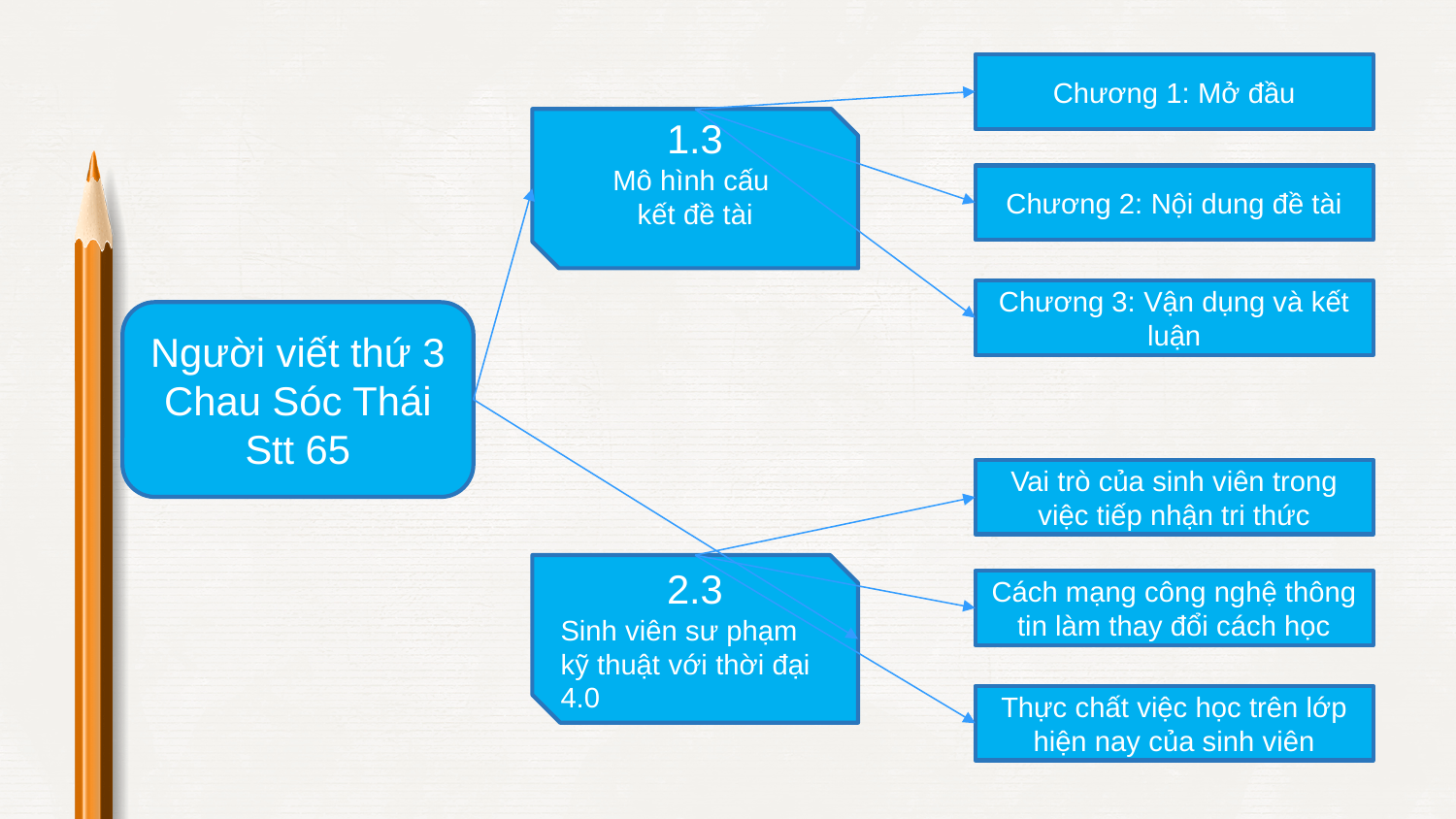

Chương 1: Mở đầu
1.3
Mô hình cấu
kết đề tài

Chương 2: Nội dung đề tài
Chương 3: Vận dụng và kết luận
Người viết thứ 3
Chau Sóc Thái
Stt 65
Vai trò của sinh viên trong việc tiếp nhận tri thức
2.3
Sinh viên sư phạm kỹ thuật với thời đại 4.0
Cách mạng công nghệ thông tin làm thay đổi cách học
Thực chất việc học trên lớp hiện nay của sinh viên